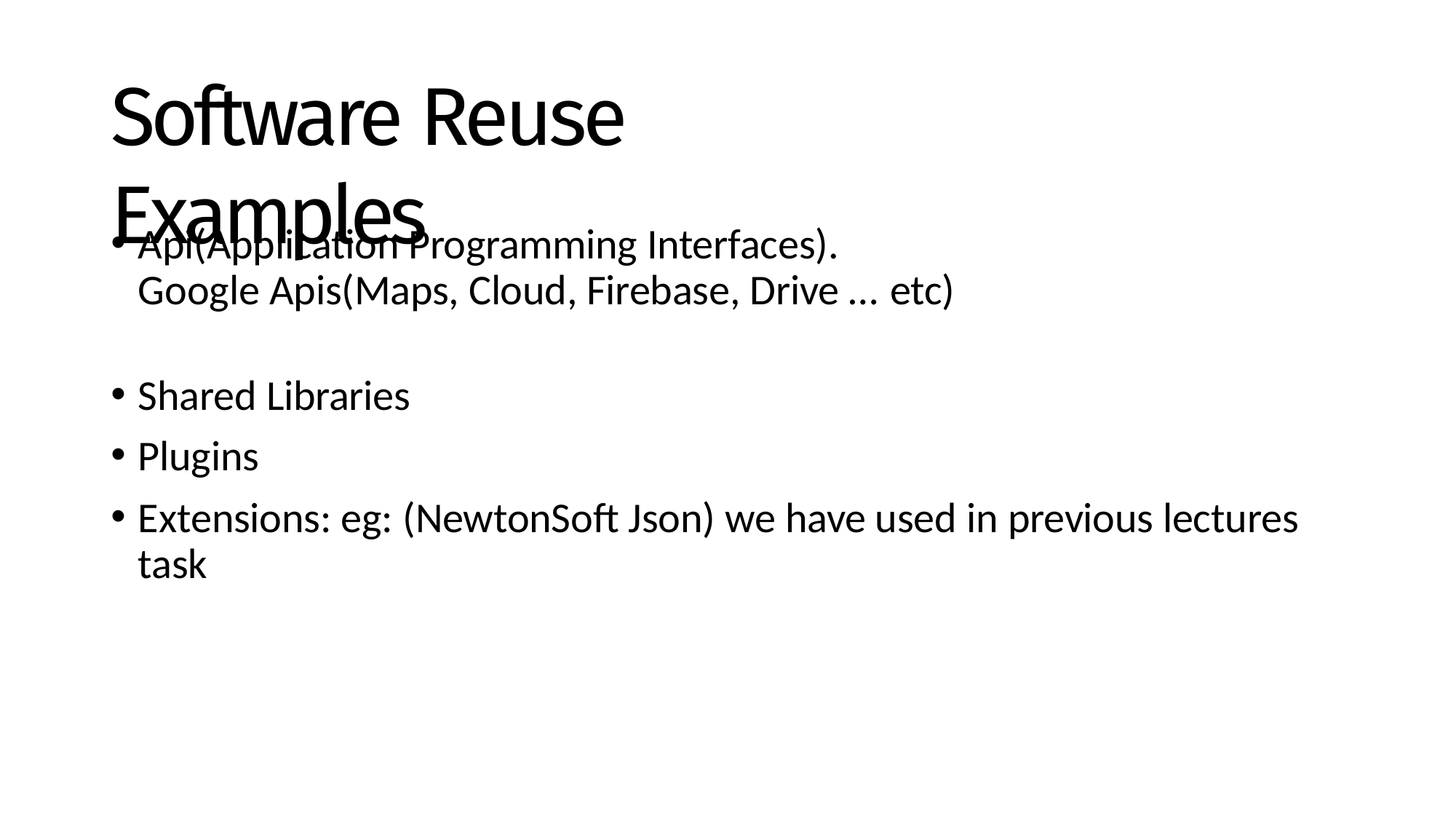

# Software Reuse Examples
Api(Application Programming Interfaces).  Google Apis(Maps, Cloud, Firebase, Drive … etc)

Shared Libraries
Plugins
Extensions: eg: (NewtonSoft Json) we have used in previous lectures  task